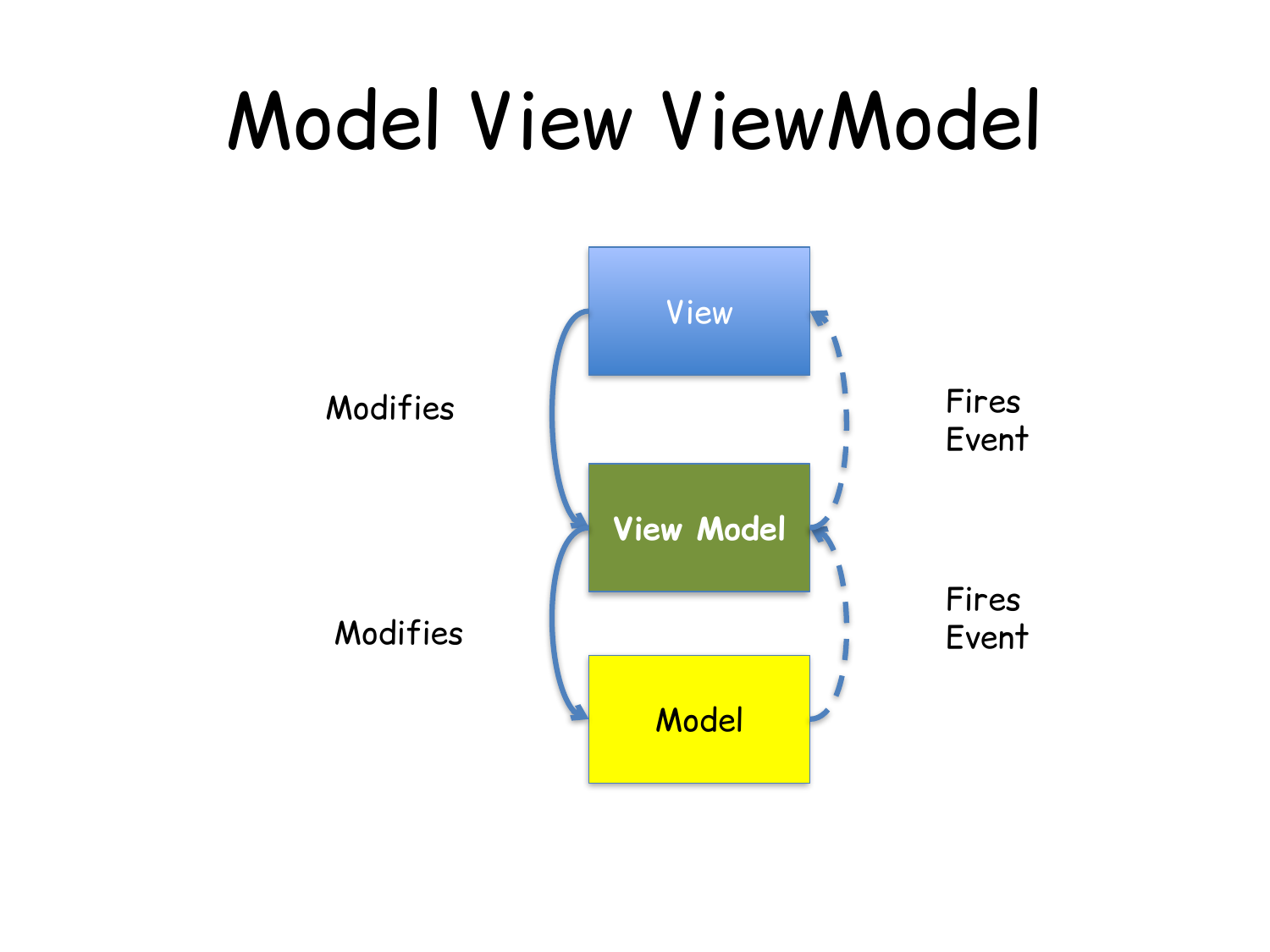

# Model View ViewModel
View
Fires Event
Modifies
View Model
Fires Event
Modifies
Model